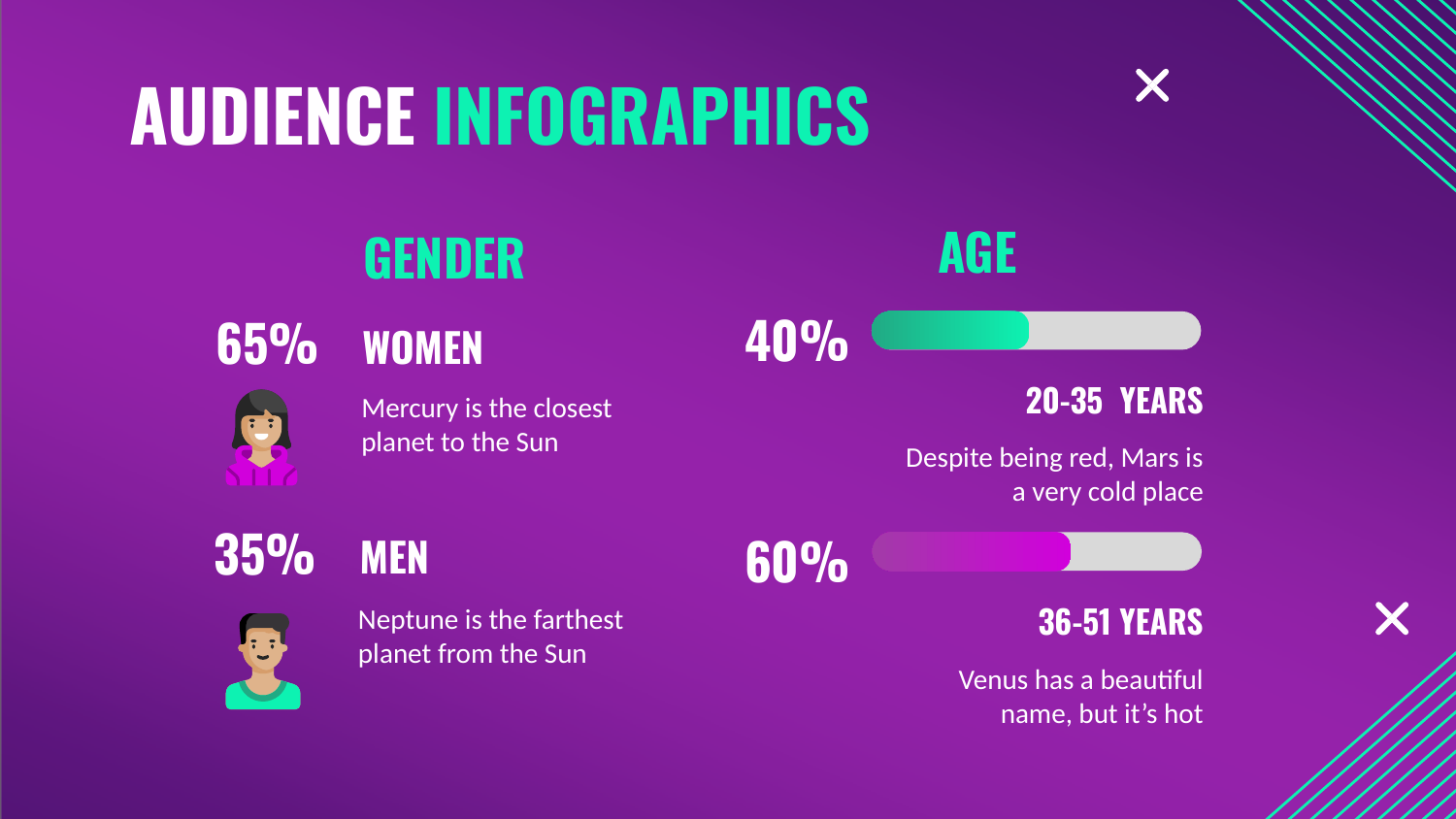

# AUDIENCE INFOGRAPHICS
AGE
GENDER
40%
65%
WOMEN

20-35  YEARS
Mercury is the closest planet to the Sun

Despite being red, Mars is a very cold place
35%
60%
MEN

Neptune is the farthest planet from the Sun
36-51 YEARS

Venus has a beautiful name, but it’s hot